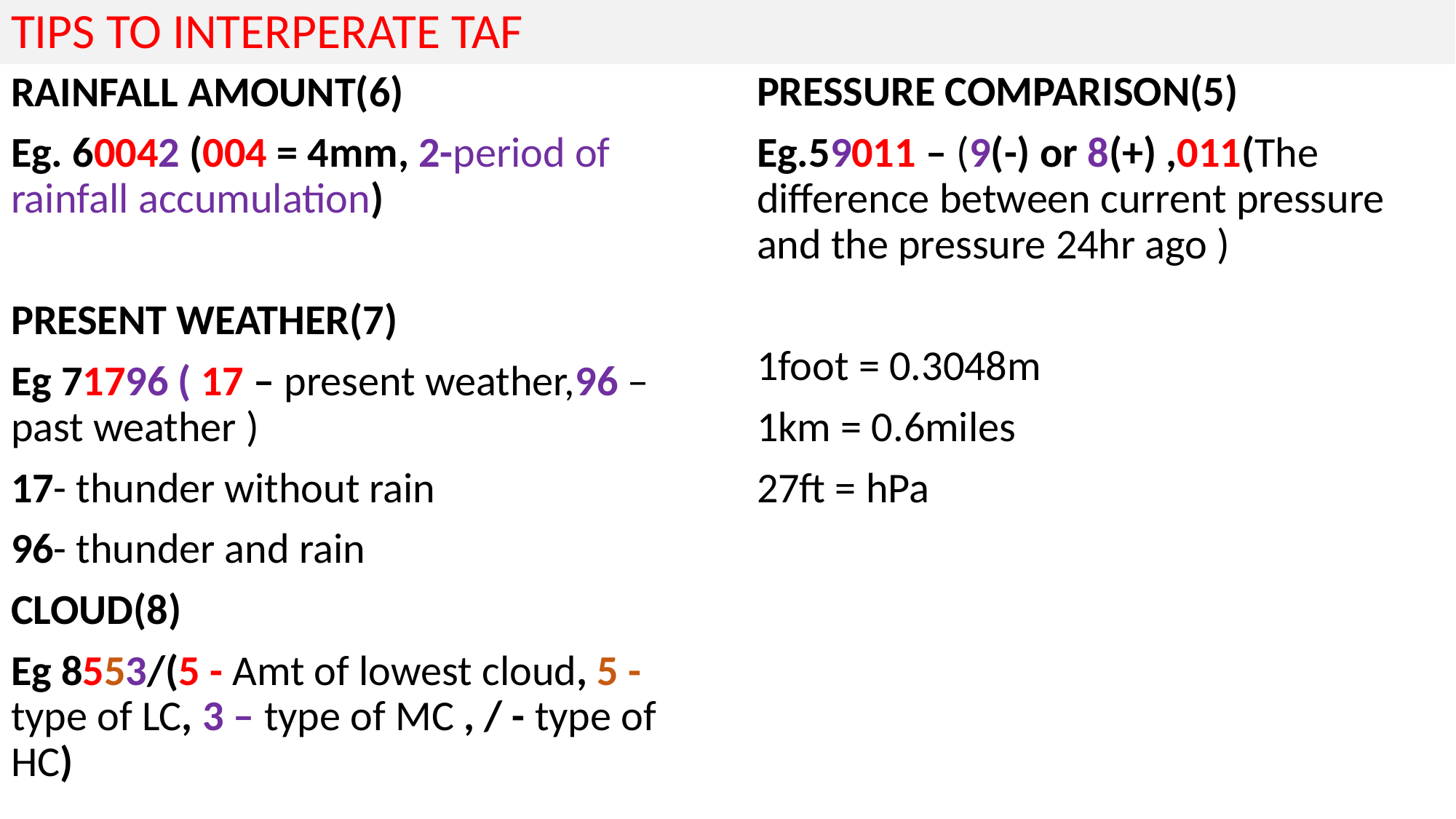

# TIPS TO INTERPERATE TAF
RAINFALL AMOUNT(6)
Eg. 60042 (004 = 4mm, 2-period of   rainfall accumulation)

PRESENT WEATHER(7)
Eg 71796 ( 17 – present weather,96 – past weather )
17- thunder without rain
96- thunder and rain
CLOUD(8)
Eg 8553/(5 - Amt of lowest cloud, 5 - type of LC, 3 – type of MC , / - type of  HC)

PRESSURE COMPARISON(5)
Eg.59011 – (9(-) or 8(+) ,011(The difference between current pressure and the pressure 24hr ago )

1foot = 0.3048m
1km = 0.6miles
27ft = hPa